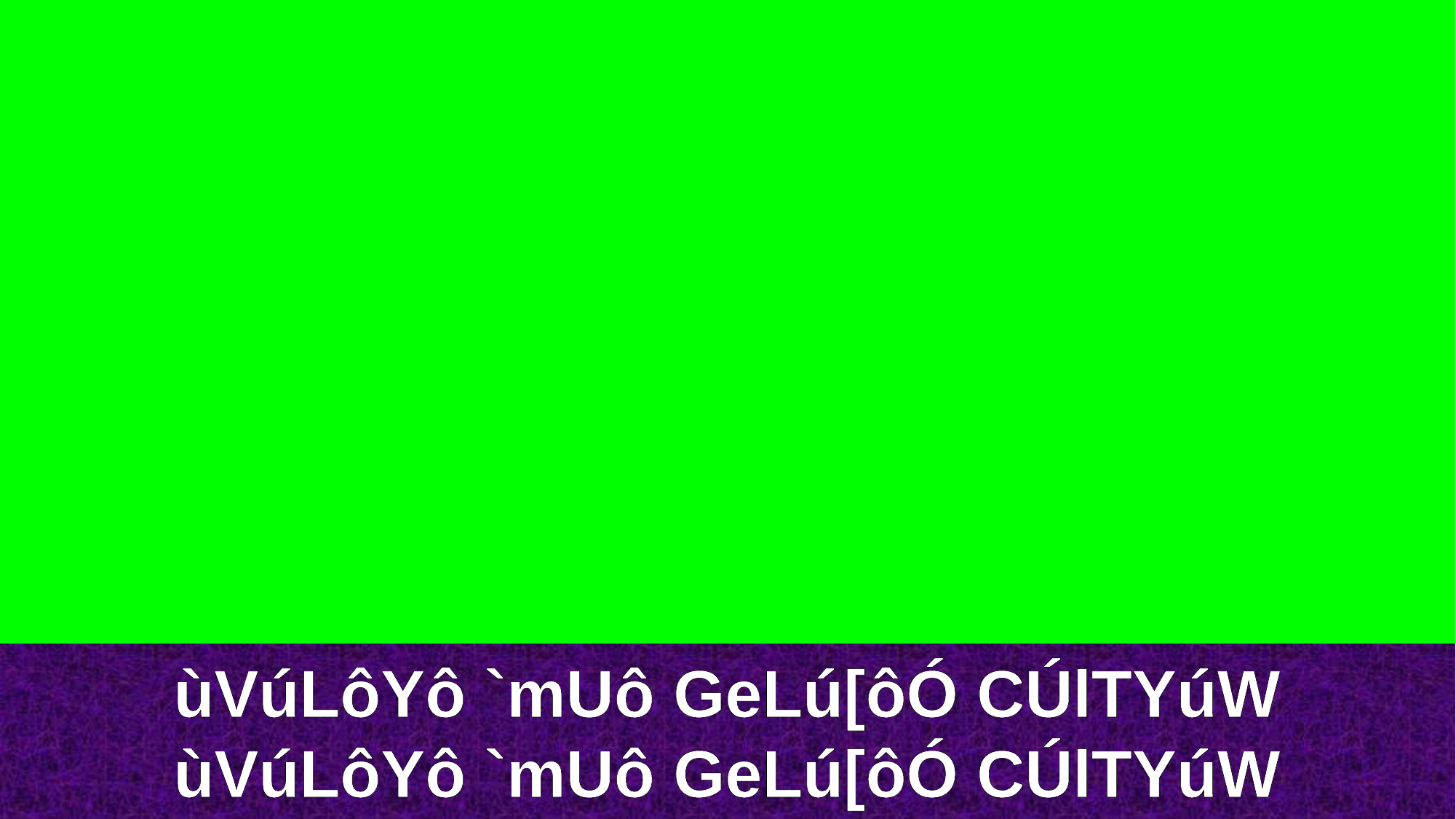

ùVúLôYô `mUô GeLú[ôÓ CÚlTYúW
ùVúLôYô `mUô GeLú[ôÓ CÚlTYúW